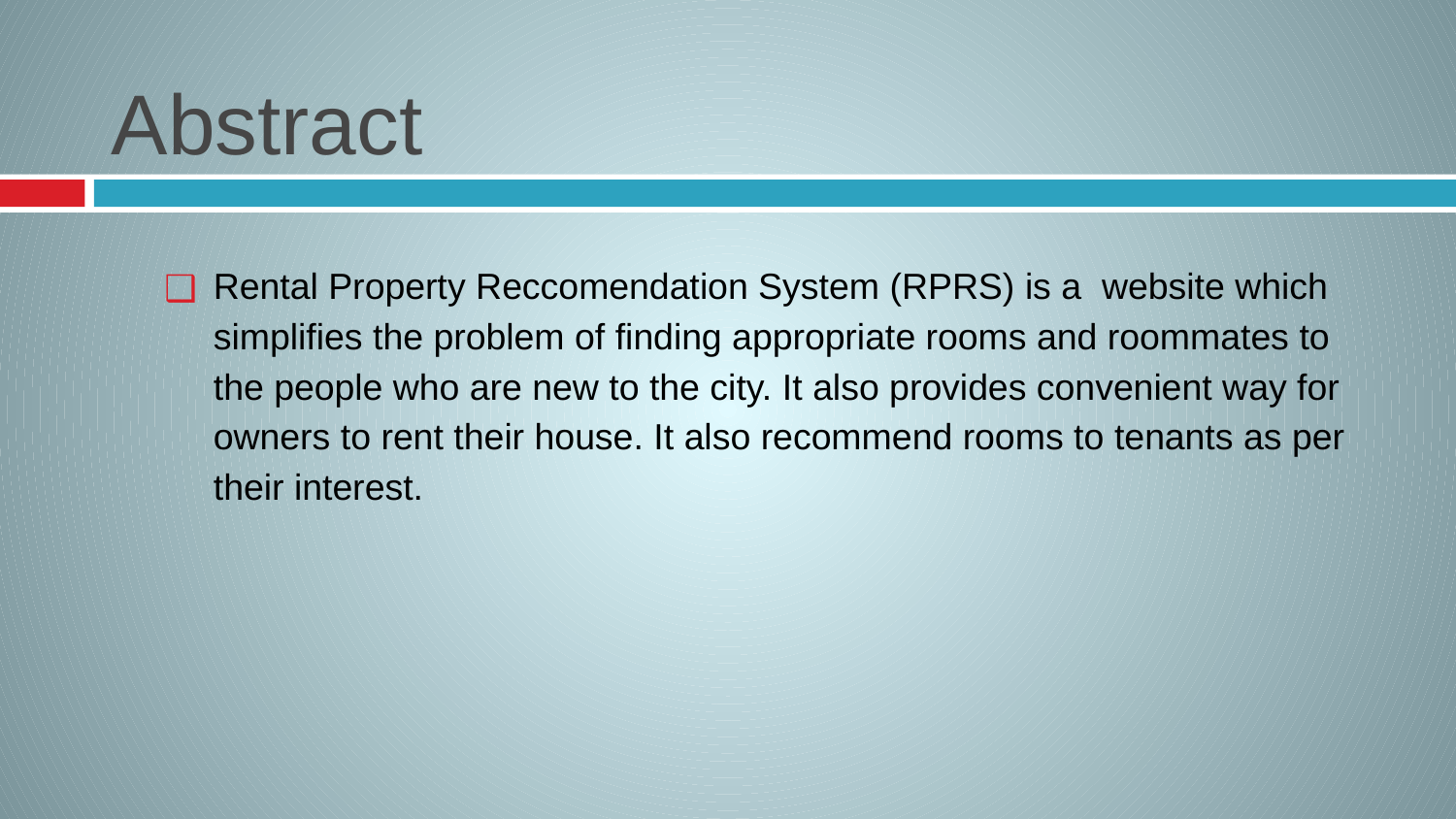

# Abstract
Rental Property Reccomendation System (RPRS) is a  website which simplifies the problem of finding appropriate rooms and roommates to the people who are new to the city. It also provides convenient way for owners to rent their house. It also recommend rooms to tenants as per their interest.